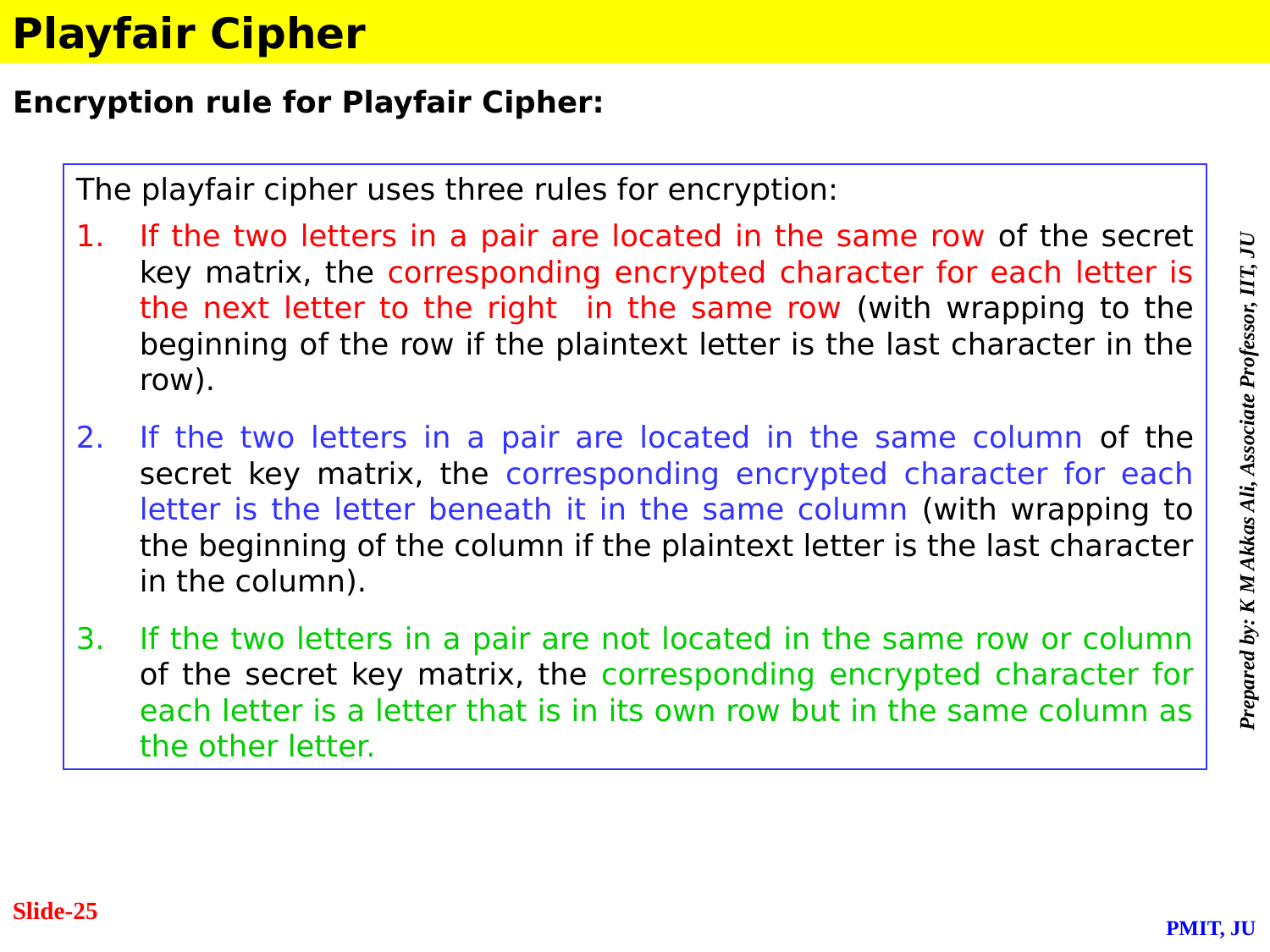

Playfair Cipher
Encryption rule for Playfair Cipher:
The playfair cipher uses three rules for encryption:
If the two letters in a pair are located in the same row of the secret key matrix, the corresponding encrypted character for each letter is the next letter to the right  in the same row (with wrapping to the beginning of the row if the plaintext letter is the last character in the row).
If the two letters in a pair are located in the same column of the secret key matrix, the corresponding encrypted character for each letter is the letter beneath it in the same column (with wrapping to the beginning of the column if the plaintext letter is the last character in the column).
If the two letters in a pair are not located in the same row or column of the secret key matrix, the corresponding encrypted character for each letter is a letter that is in its own row but in the same column as the other letter.
Slide-25